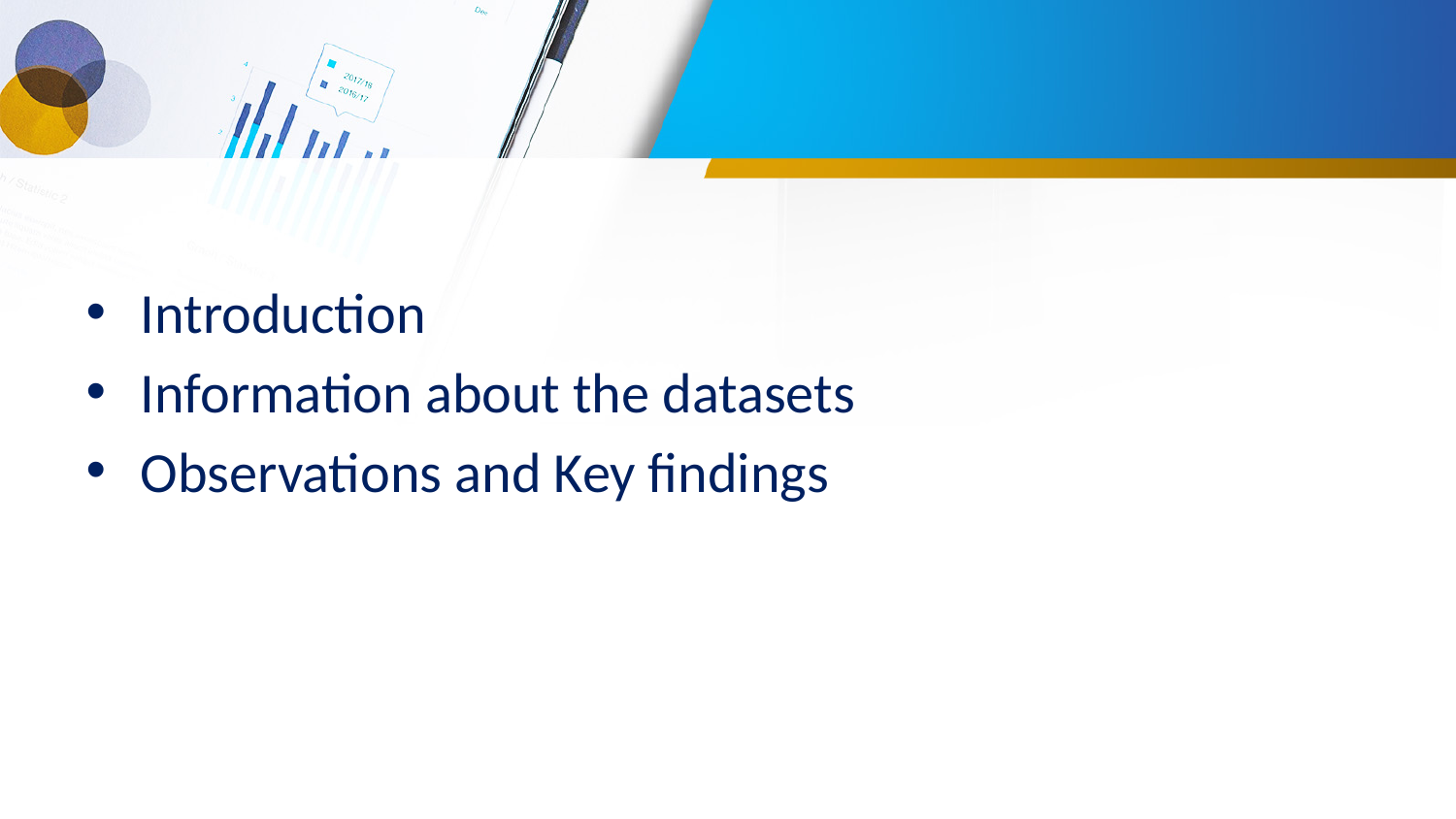

Introduction
Information about the datasets
Observations and Key findings